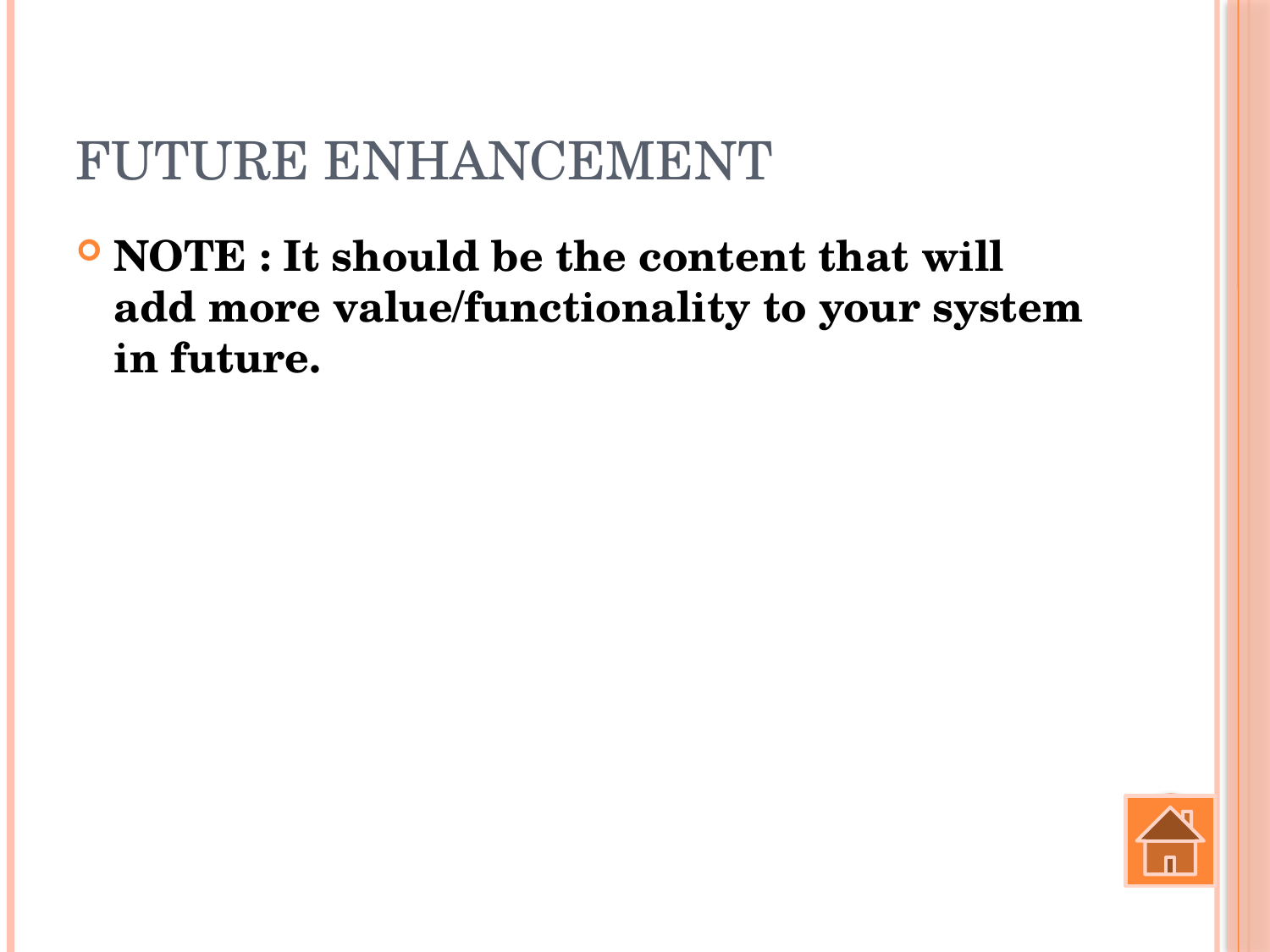

# Future Enhancement
NOTE : It should be the content that will add more value/functionality to your system in future.